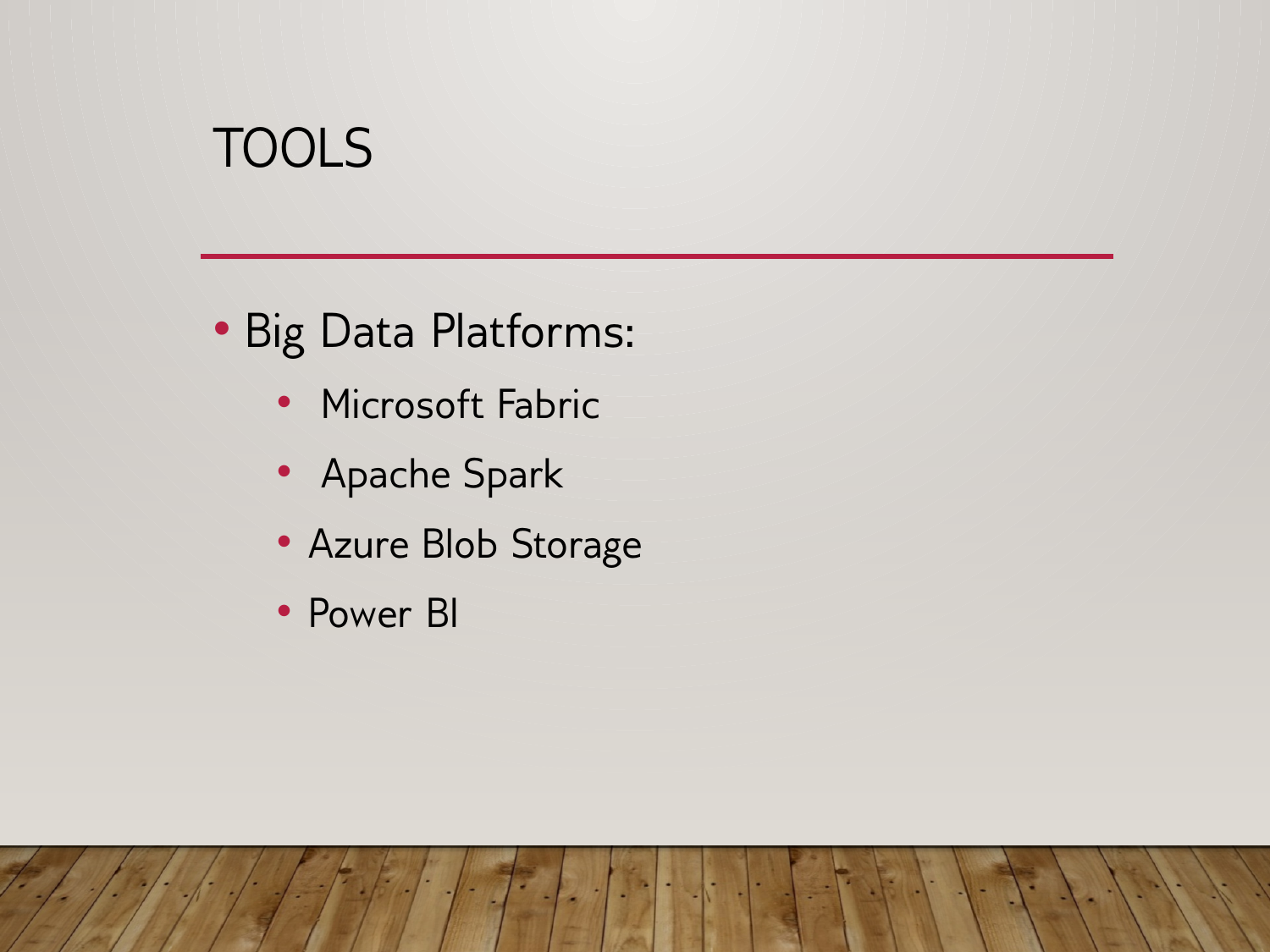

# Tools
Big Data Platforms:
 Microsoft Fabric
 Apache Spark
Azure Blob Storage
Power BI